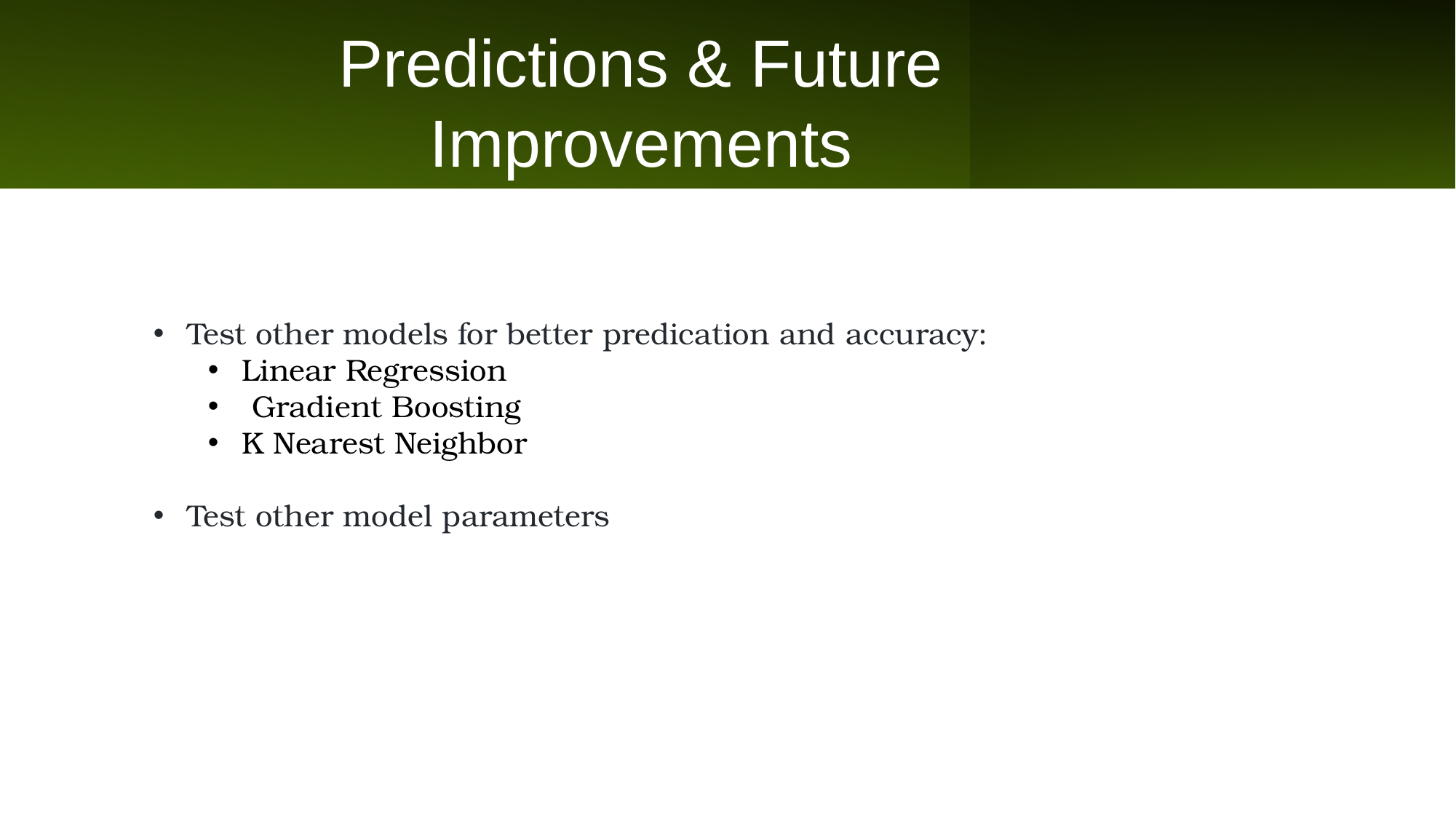

# Predictions & Future Improvements
Test other models for better predication and accuracy:
Linear Regression
 Gradient Boosting
K Nearest Neighbor

Test other model parameters